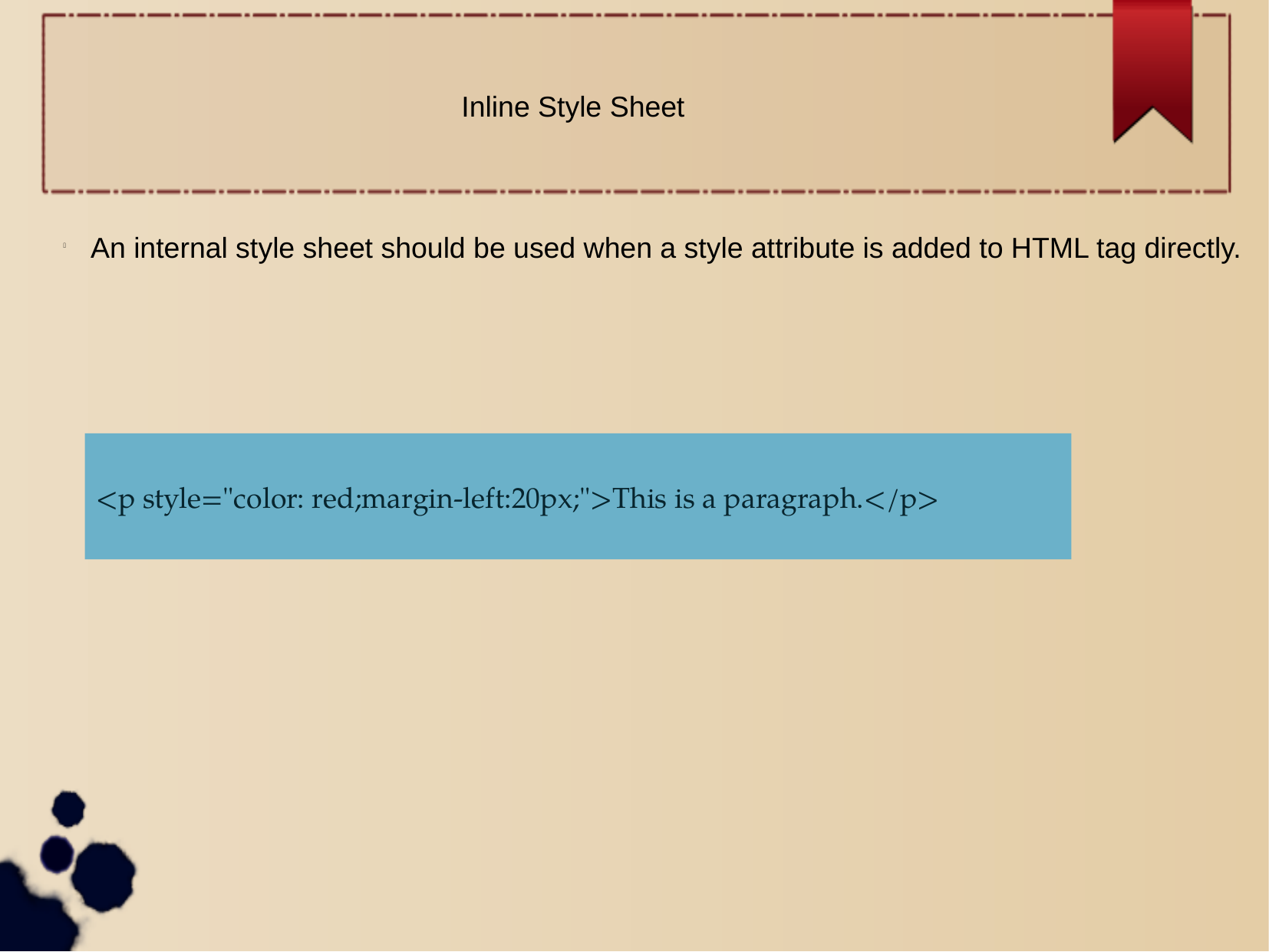

Inline Style Sheet
An internal style sheet should be used when a style attribute is added to HTML tag directly.

<p style="color: red;margin-left:20px;">This is a paragraph.</p>